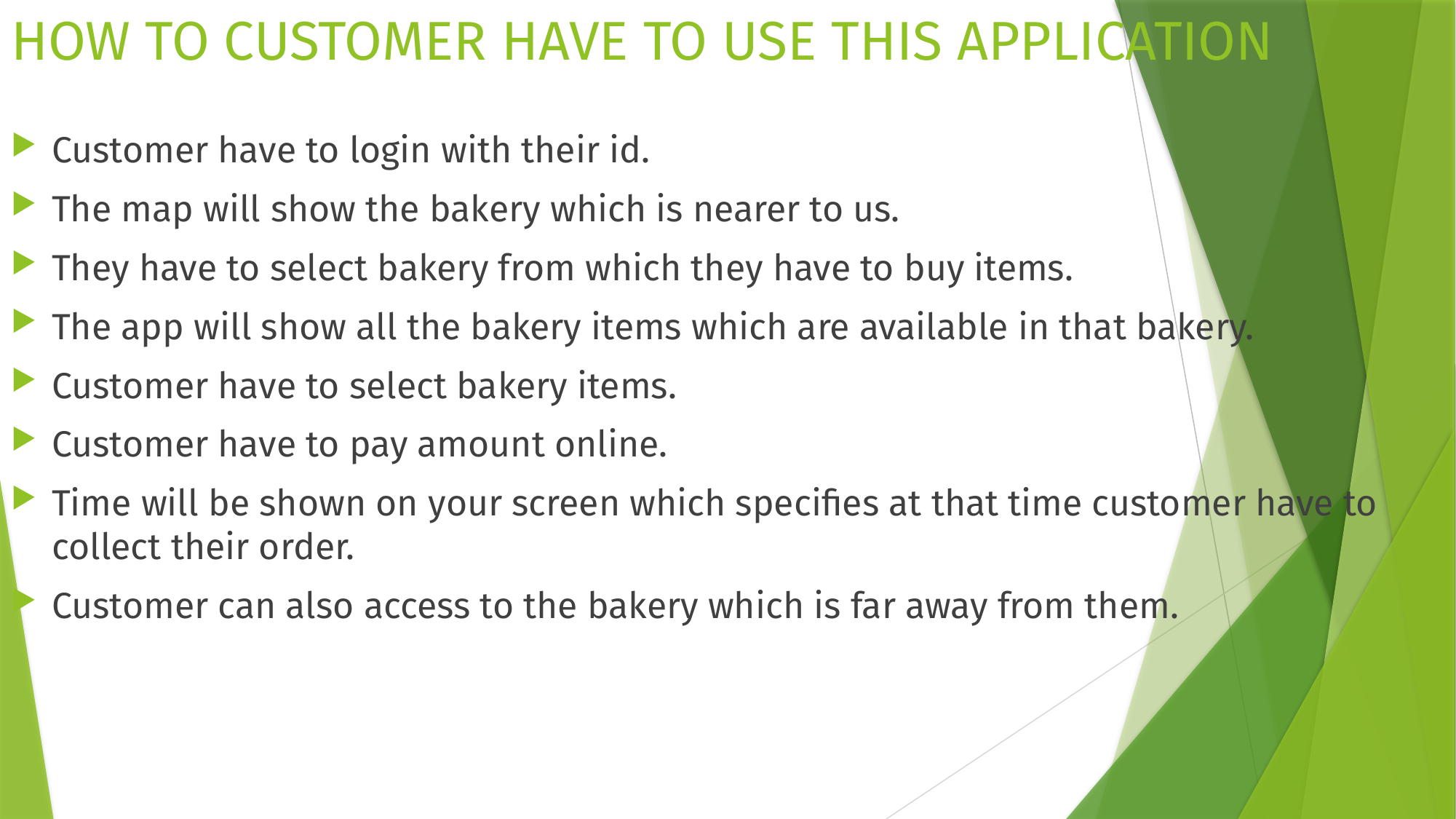

# HOW TO CUSTOMER HAVE TO USE THIS APPLICATION
Customer have to login with their id.
The map will show the bakery which is nearer to us.
They have to select bakery from which they have to buy items.
The app will show all the bakery items which are available in that bakery.
Customer have to select bakery items.
Customer have to pay amount online.
Time will be shown on your screen which specifies at that time customer have to collect their order.
Customer can also access to the bakery which is far away from them.